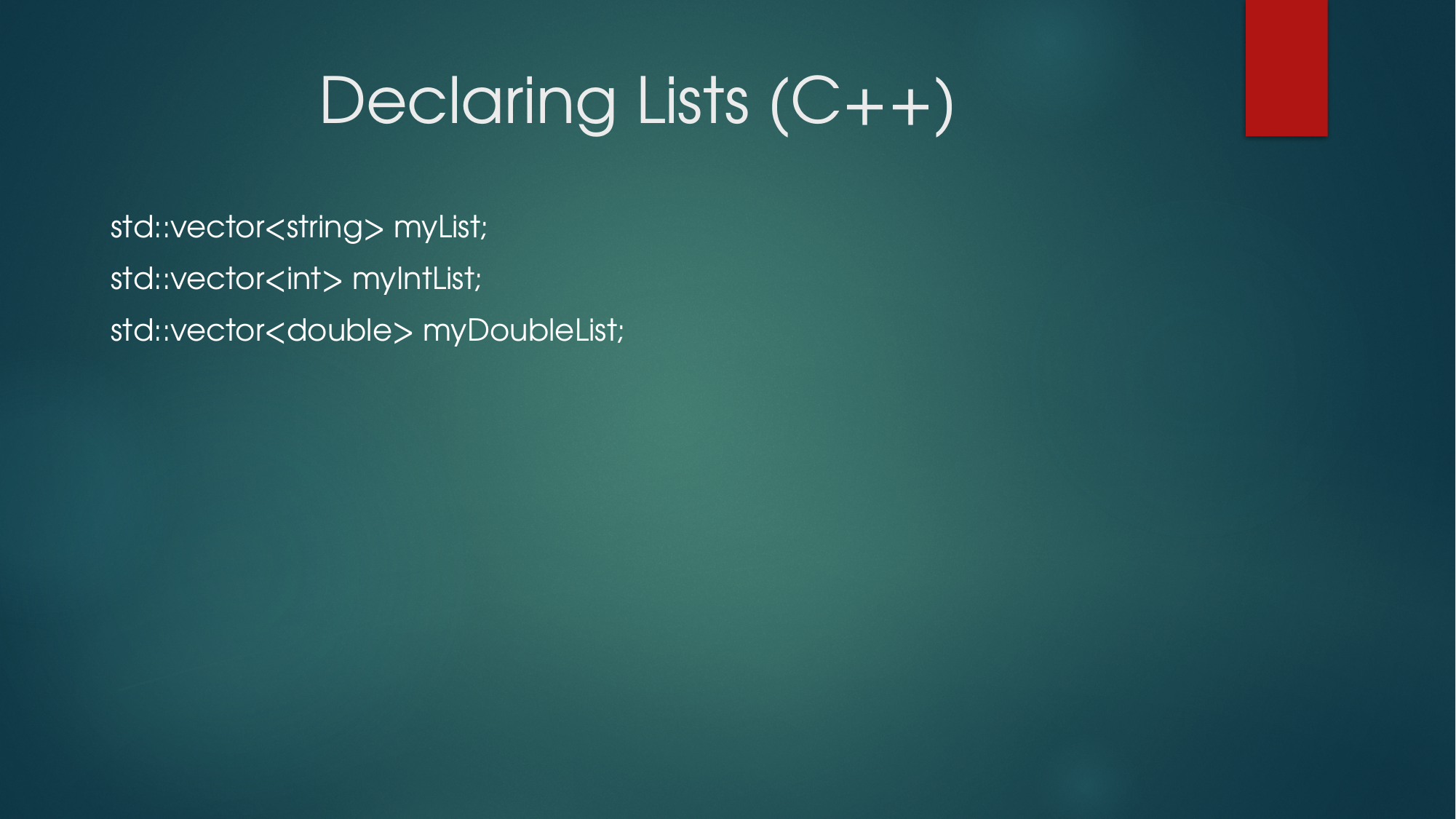

# Declaring Lists (C++)
std::vector<string> myList;
std::vector<int> myIntList;
std::vector<double> myDoubleList;